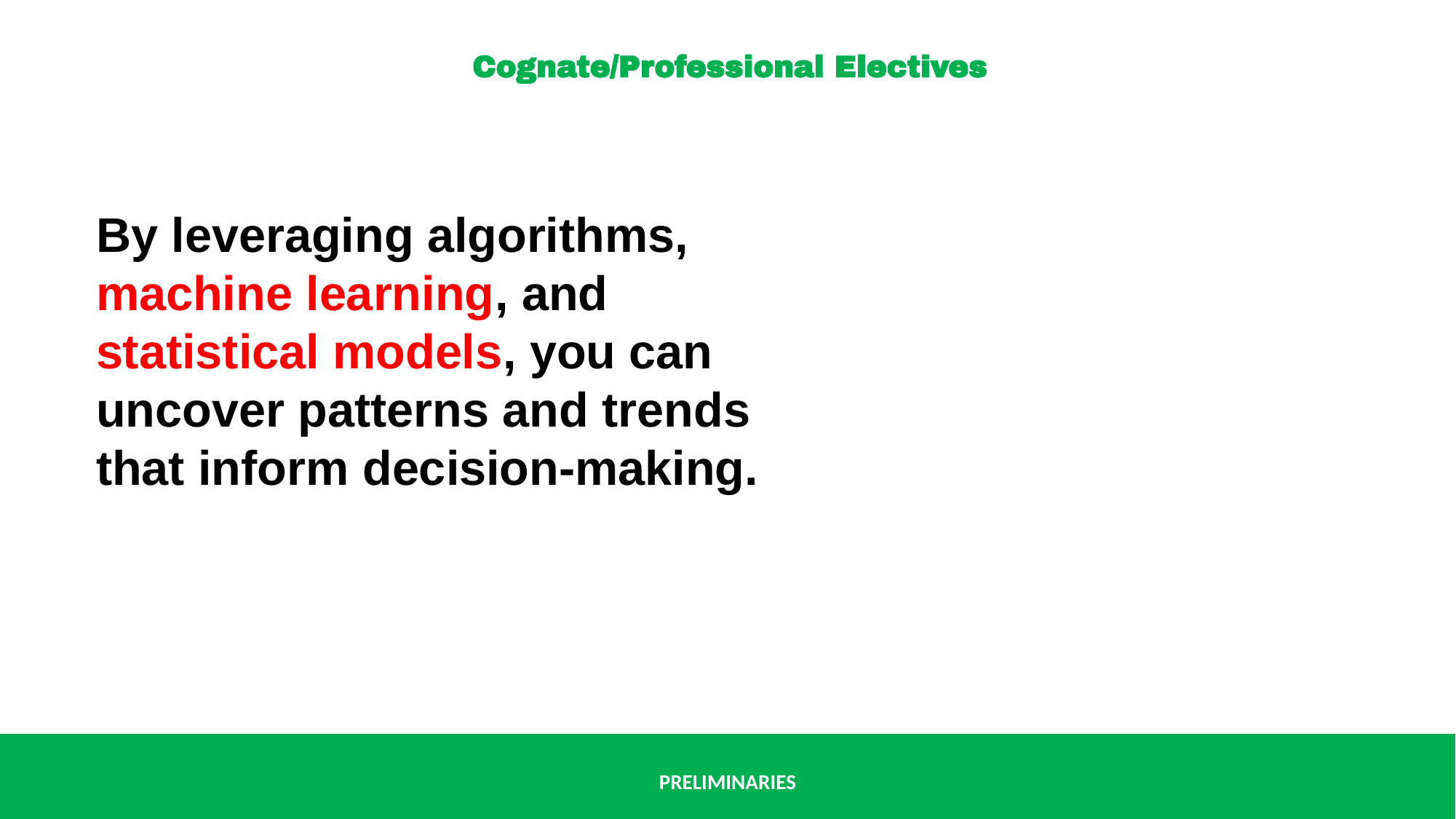

By leveraging algorithms, machine learning, and statistical models, you can uncover patterns and trends that inform decision-making.